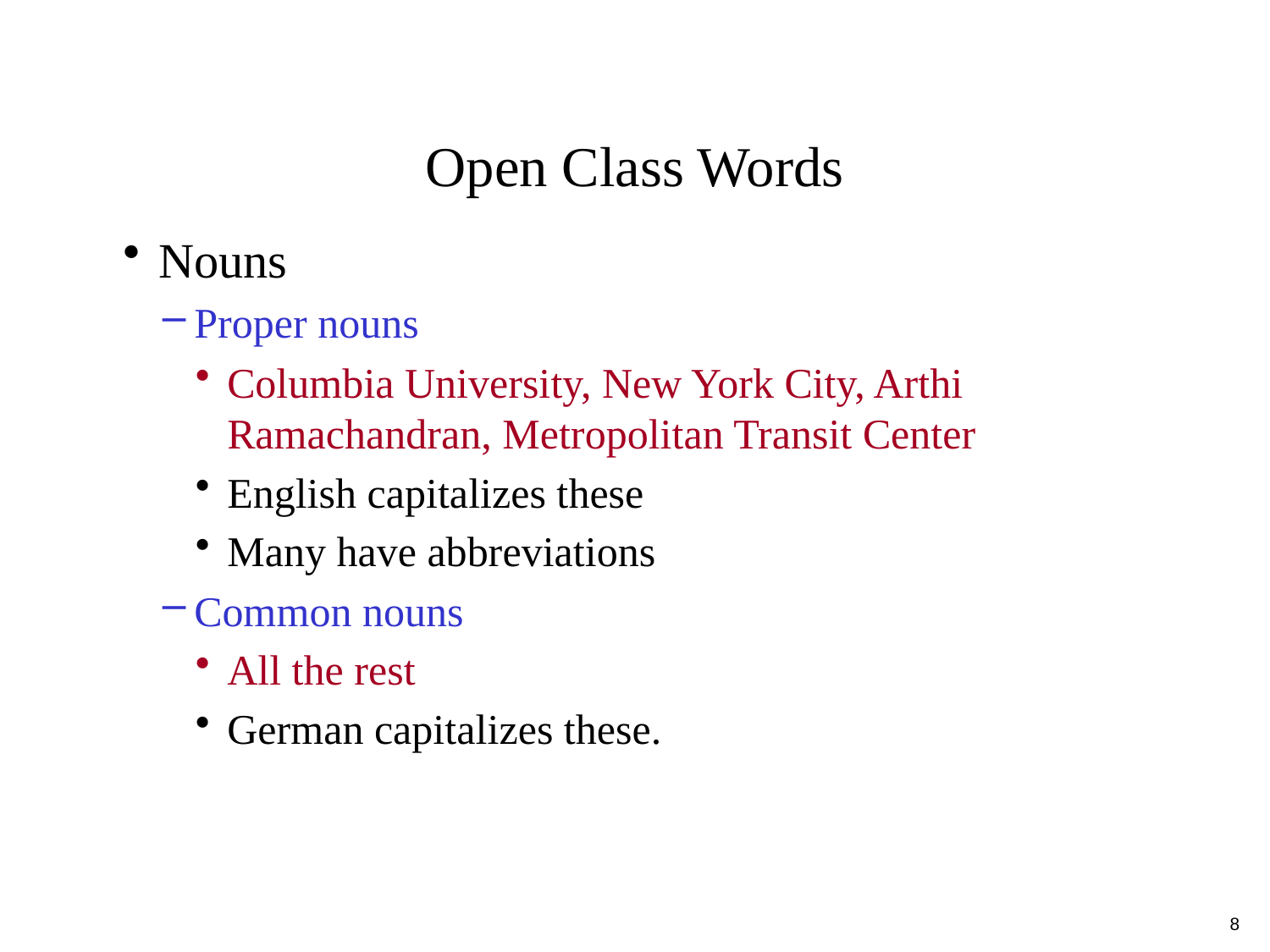

# Open Class Words
Nouns
Proper nouns
Columbia University, New York City, Arthi Ramachandran, Metropolitan Transit Center
English capitalizes these
Many have abbreviations
Common nouns
All the rest
German capitalizes these.
8